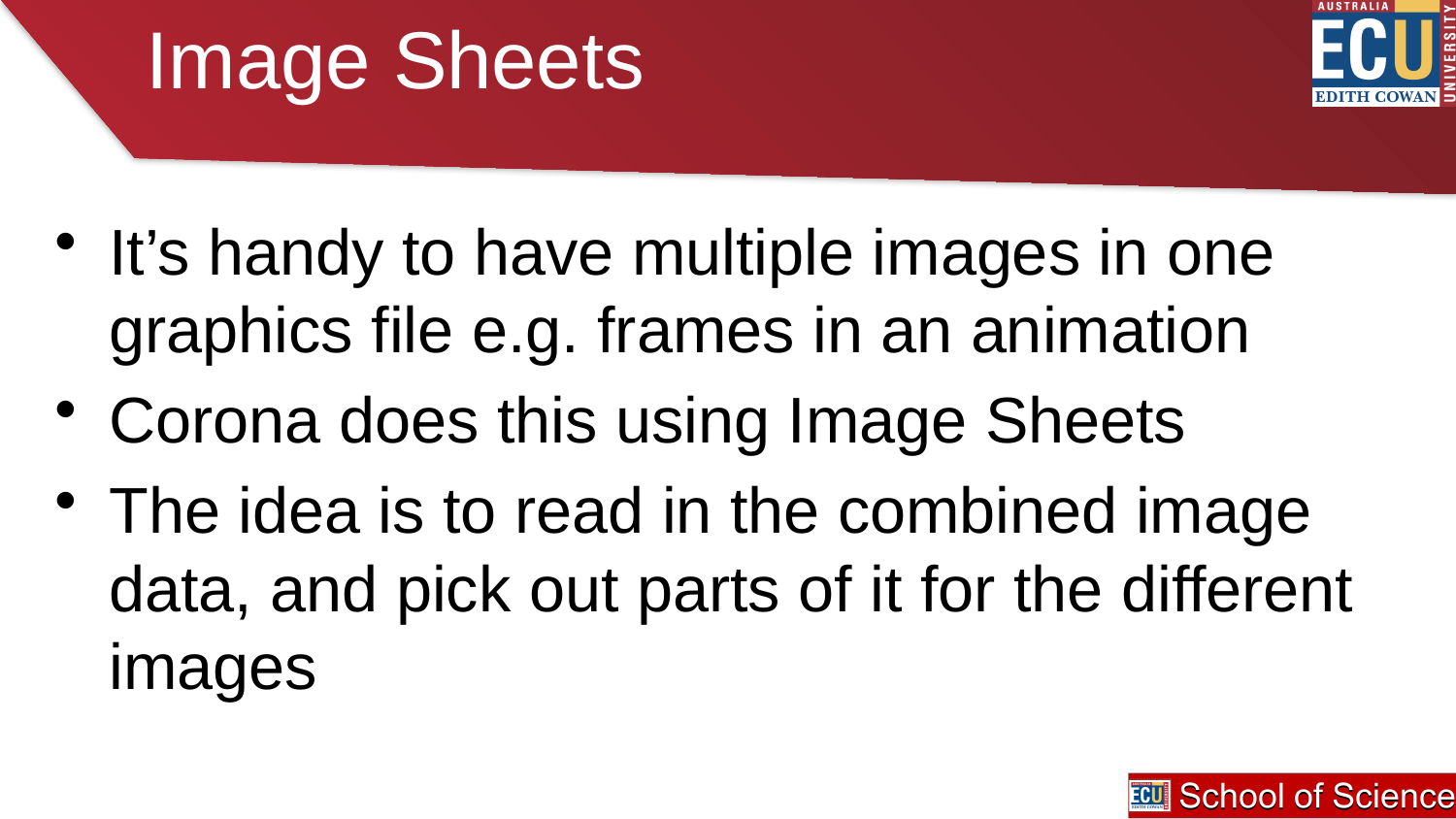

# Image Sheets
It’s handy to have multiple images in one graphics file e.g. frames in an animation
Corona does this using Image Sheets
The idea is to read in the combined image data, and pick out parts of it for the different images